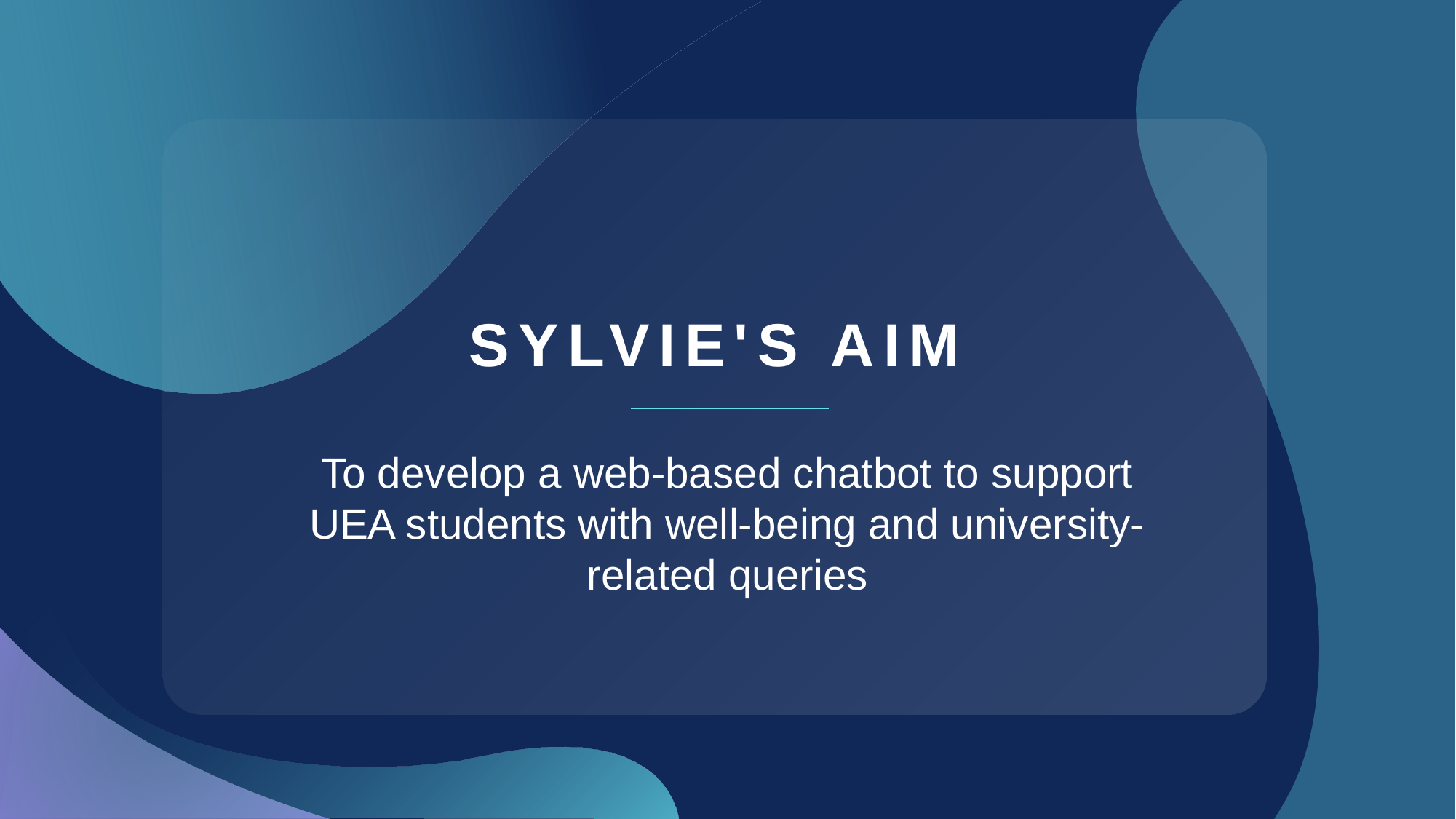

# Sylvie's aim
To develop a web-based chatbot to support UEA students with well-being and university-related queries